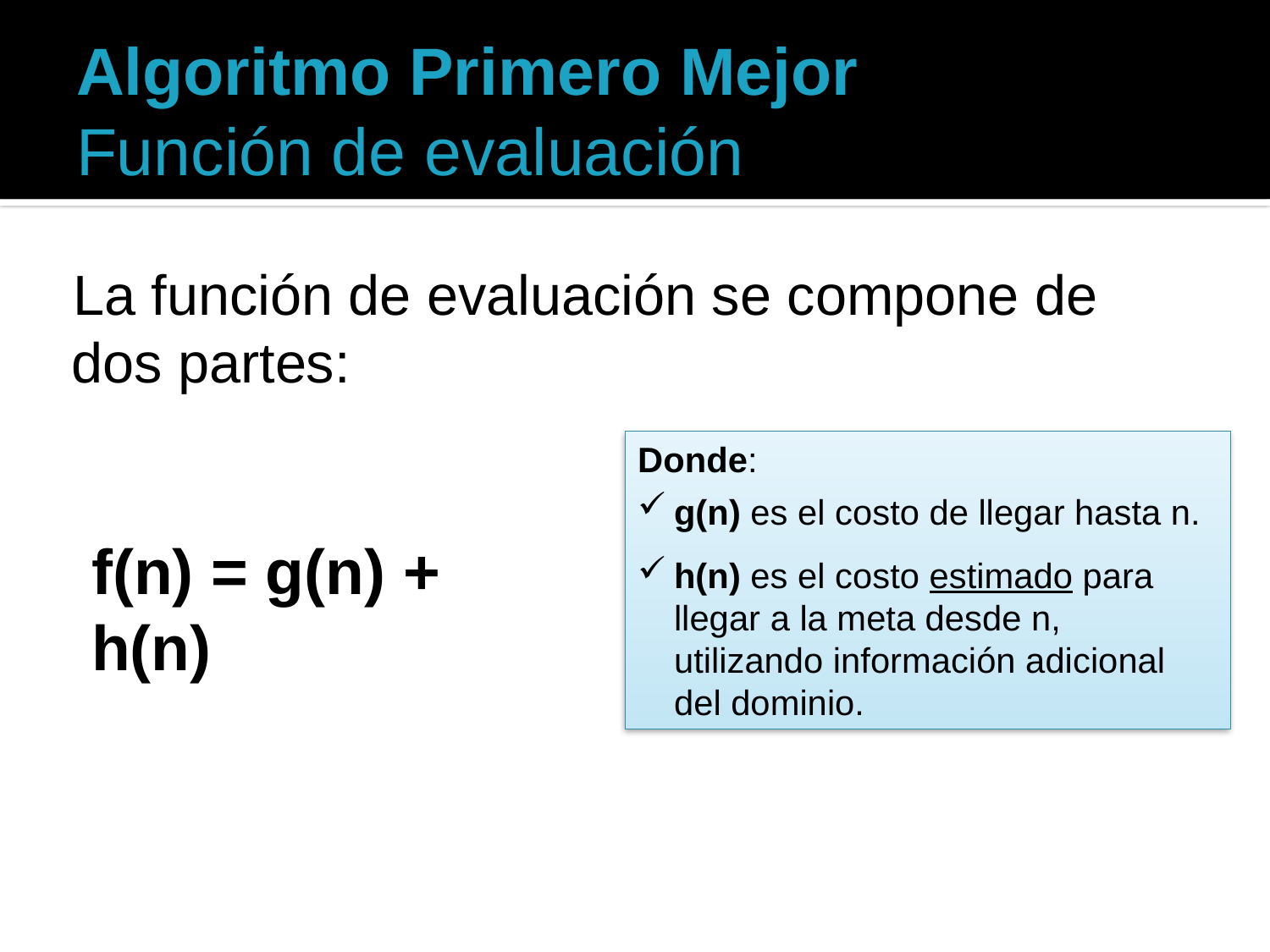

# Algoritmo Primero Mejor Función de evaluación
La función de evaluación se compone de dos partes:

Donde:
g(n) es el costo de llegar hasta n.
h(n) es el costo estimado para llegar a la meta desde n, utilizando información adicional del dominio.
f(n) = g(n) + h(n)